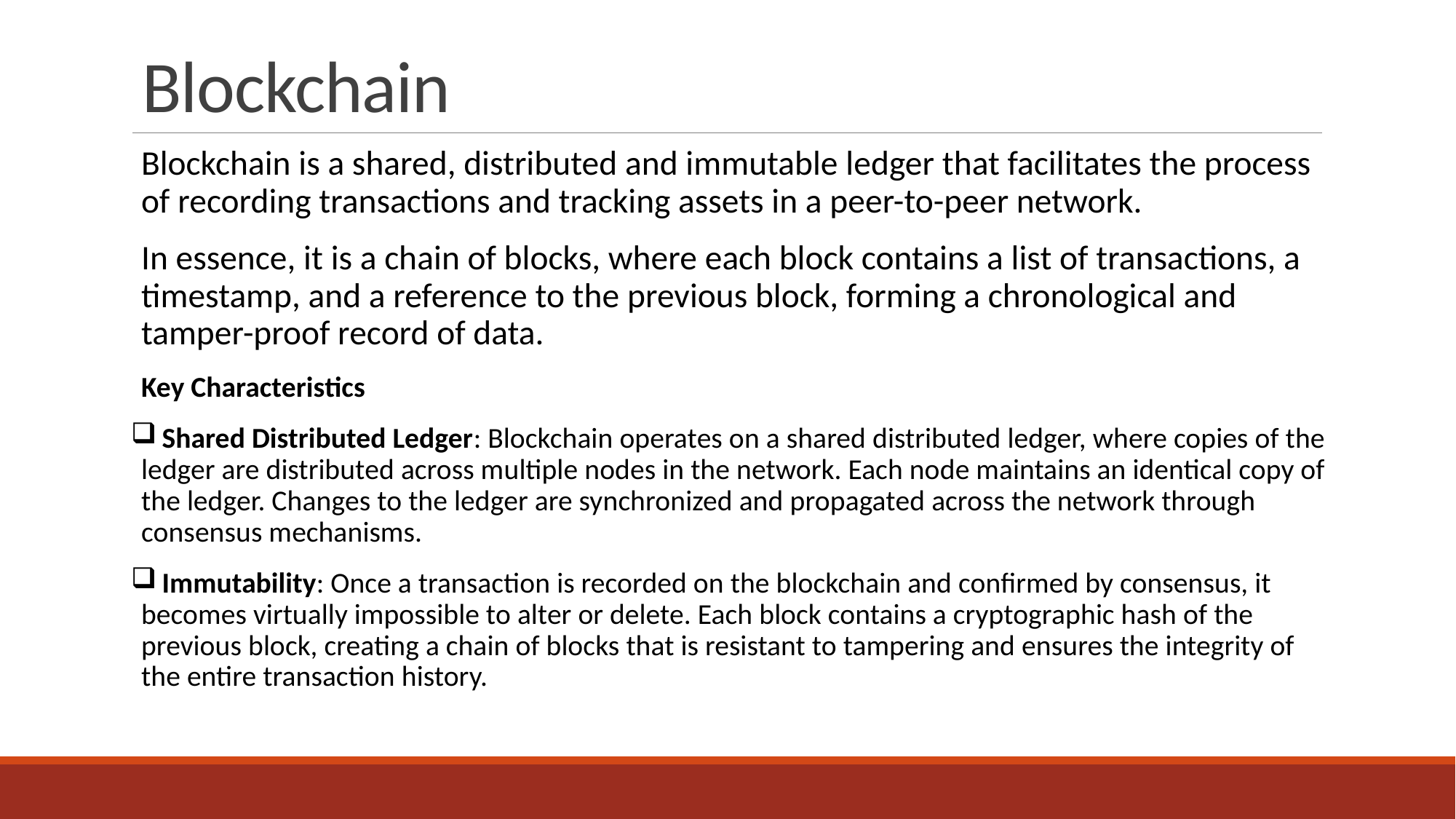

# Blockchain
Blockchain is a shared, distributed and immutable ledger that facilitates the process of recording transactions and tracking assets in a peer-to-peer network.
In essence, it is a chain of blocks, where each block contains a list of transactions, a timestamp, and a reference to the previous block, forming a chronological and tamper-proof record of data.
Key Characteristics
 Shared Distributed Ledger: Blockchain operates on a shared distributed ledger, where copies of the ledger are distributed across multiple nodes in the network. Each node maintains an identical copy of the ledger. Changes to the ledger are synchronized and propagated across the network through consensus mechanisms.
 Immutability: Once a transaction is recorded on the blockchain and confirmed by consensus, it becomes virtually impossible to alter or delete. Each block contains a cryptographic hash of the previous block, creating a chain of blocks that is resistant to tampering and ensures the integrity of the entire transaction history.